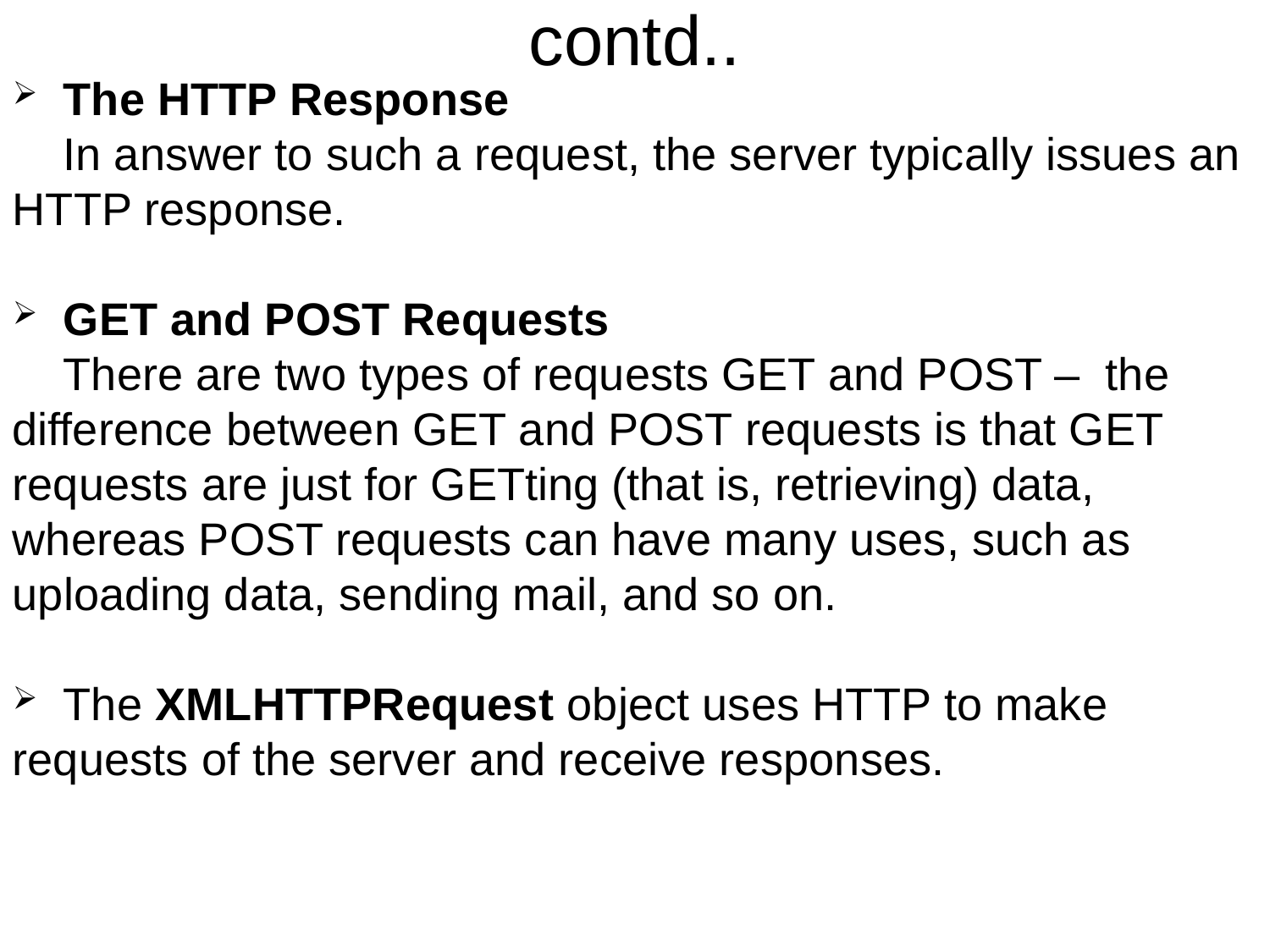

contd..
  The HTTP Response
    In answer to such a request, the server typically issues an HTTP response.

  GET and POST Requests
    There are two types of requests GET and POST –  the difference between GET and POST requests is that GET requests are just for GETting (that is, retrieving) data, whereas POST requests can have many uses, such as uploading data, sending mail, and so on.

  The XMLHTTPRequest object uses HTTP to make requests of the server and receive responses.